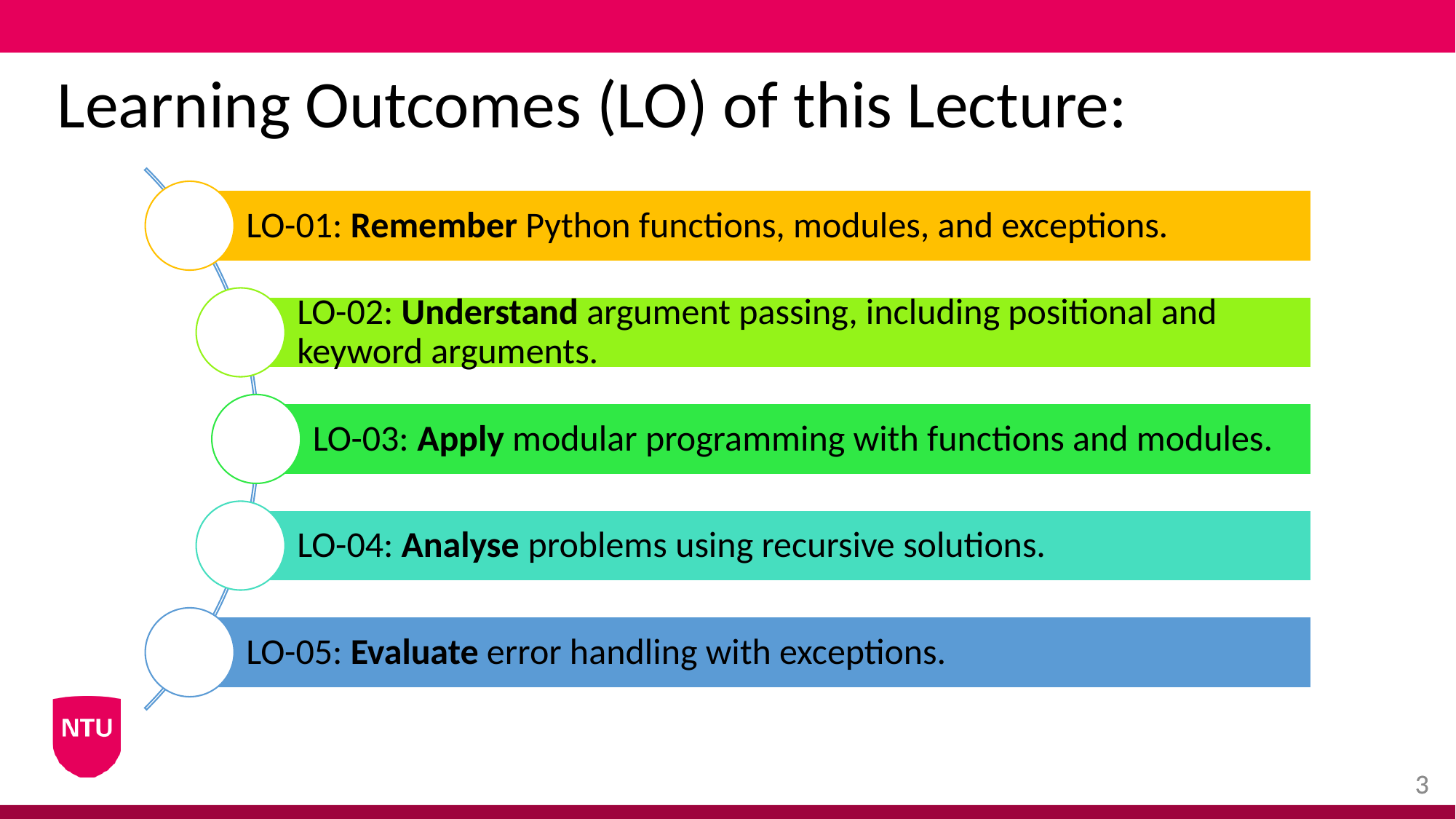

# Learning Outcomes (LO) of this Lecture:
LO-01: Remember Python functions, modules, and exceptions.
LO-02: Understand argument passing, including positional and keyword arguments.
LO-03: Apply modular programming with functions and modules.
LO-04: Analyse problems using recursive solutions.
LO-05: Evaluate error handling with exceptions.